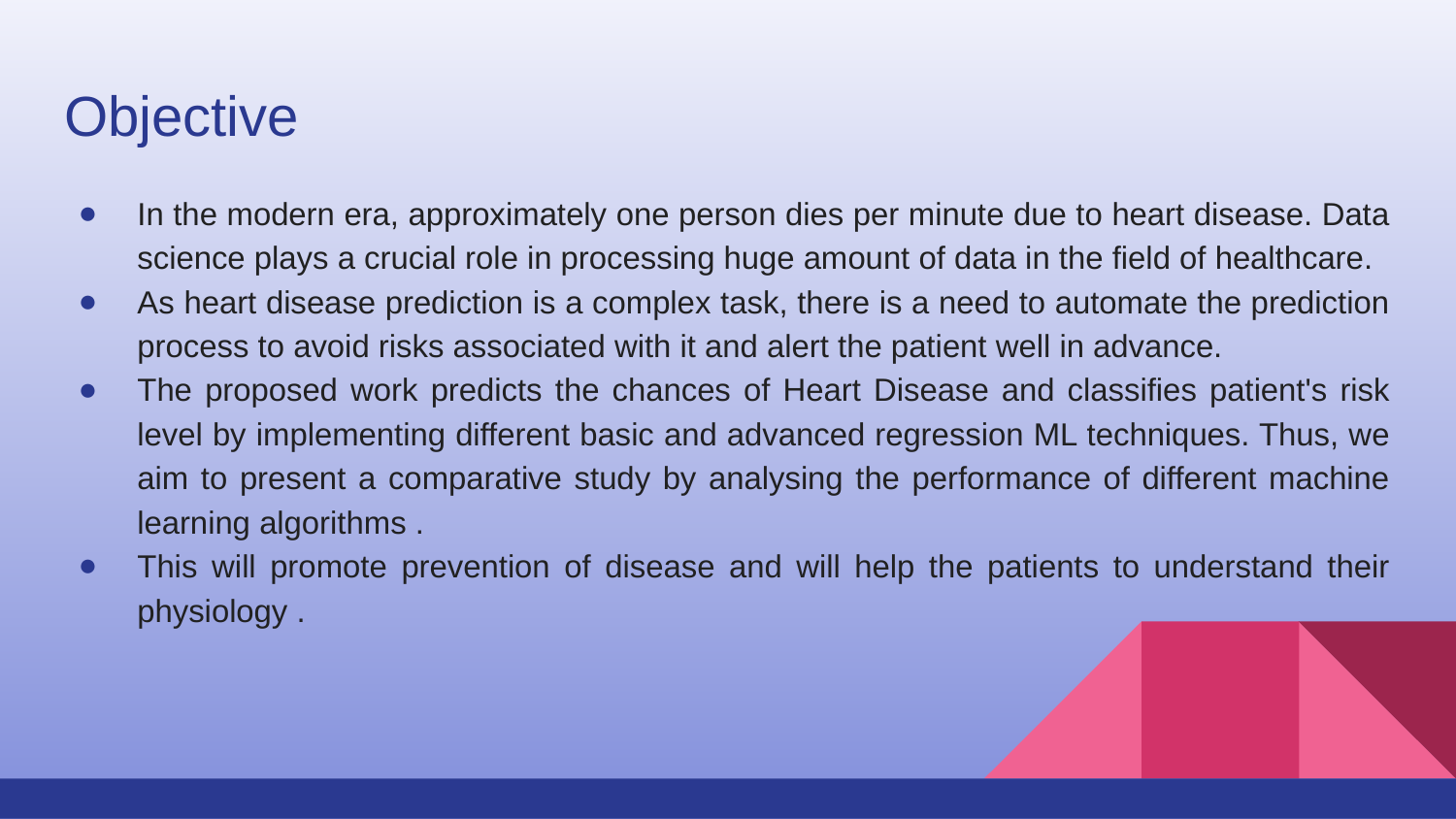

# Objective
In the modern era, approximately one person dies per minute due to heart disease. Data science plays a crucial role in processing huge amount of data in the field of healthcare.
As heart disease prediction is a complex task, there is a need to automate the prediction process to avoid risks associated with it and alert the patient well in advance.
The proposed work predicts the chances of Heart Disease and classifies patient's risk level by implementing different basic and advanced regression ML techniques. Thus, we aim to present a comparative study by analysing the performance of different machine learning algorithms .
This will promote prevention of disease and will help the patients to understand their physiology .